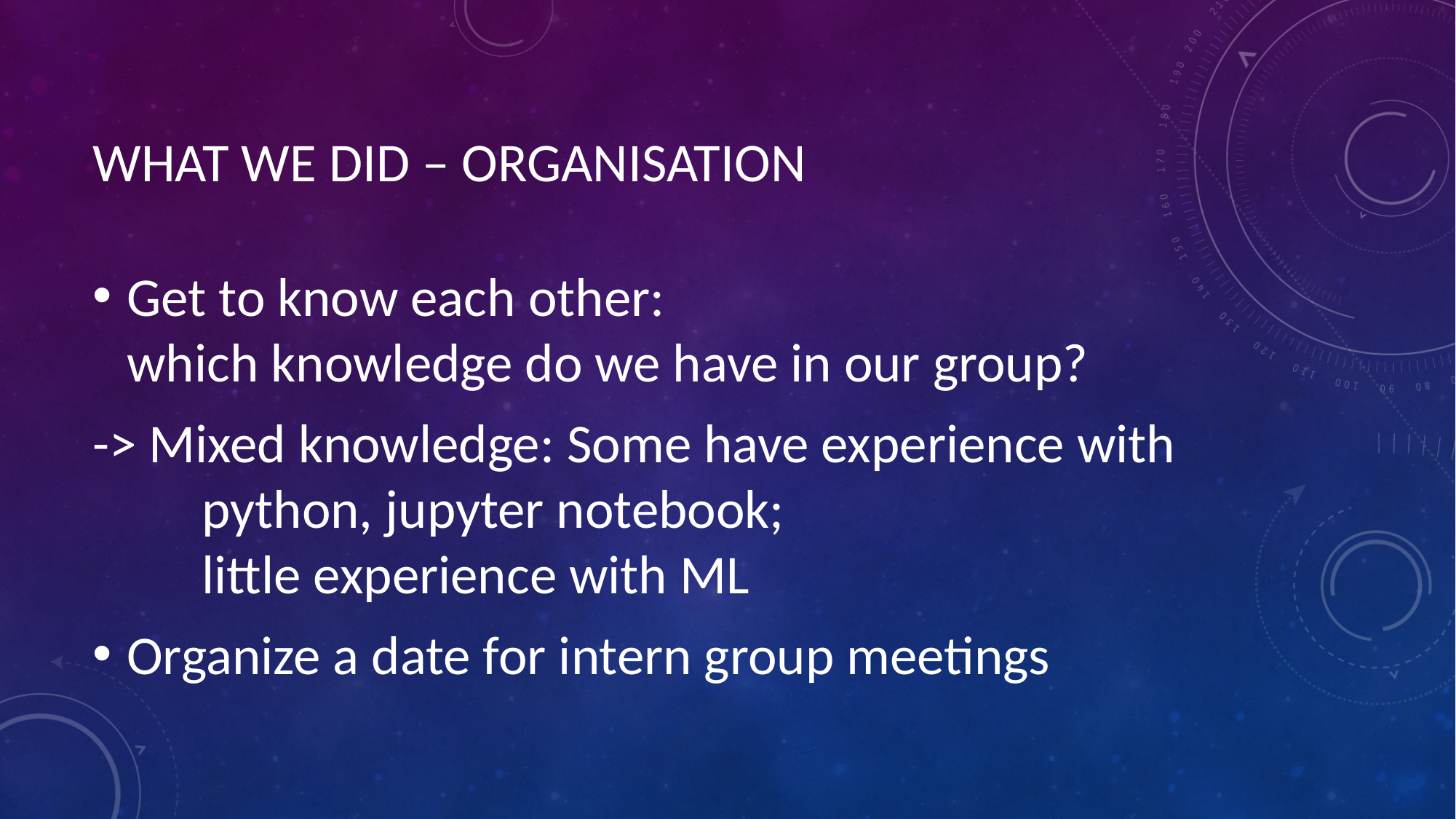

# What we did – Organisation
Get to know each other:
which knowledge do we have in our group?
-> Mixed knowledge: Some have experience with 	python, jupyter notebook;
	little experience with ML
Organize a date for intern group meetings